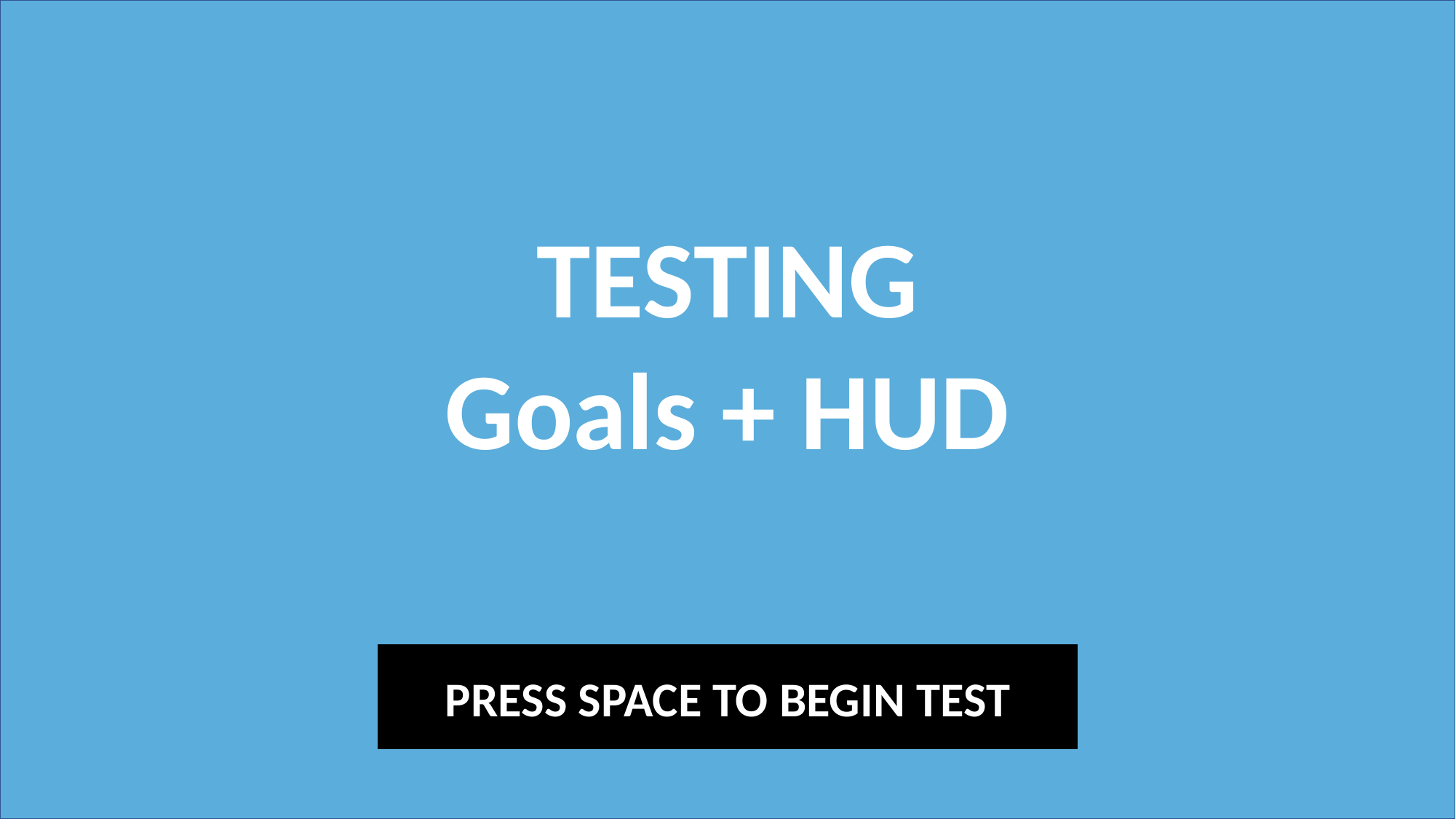

TESTING
Goals + HUD
PRESS SPACE TO BEGIN TEST